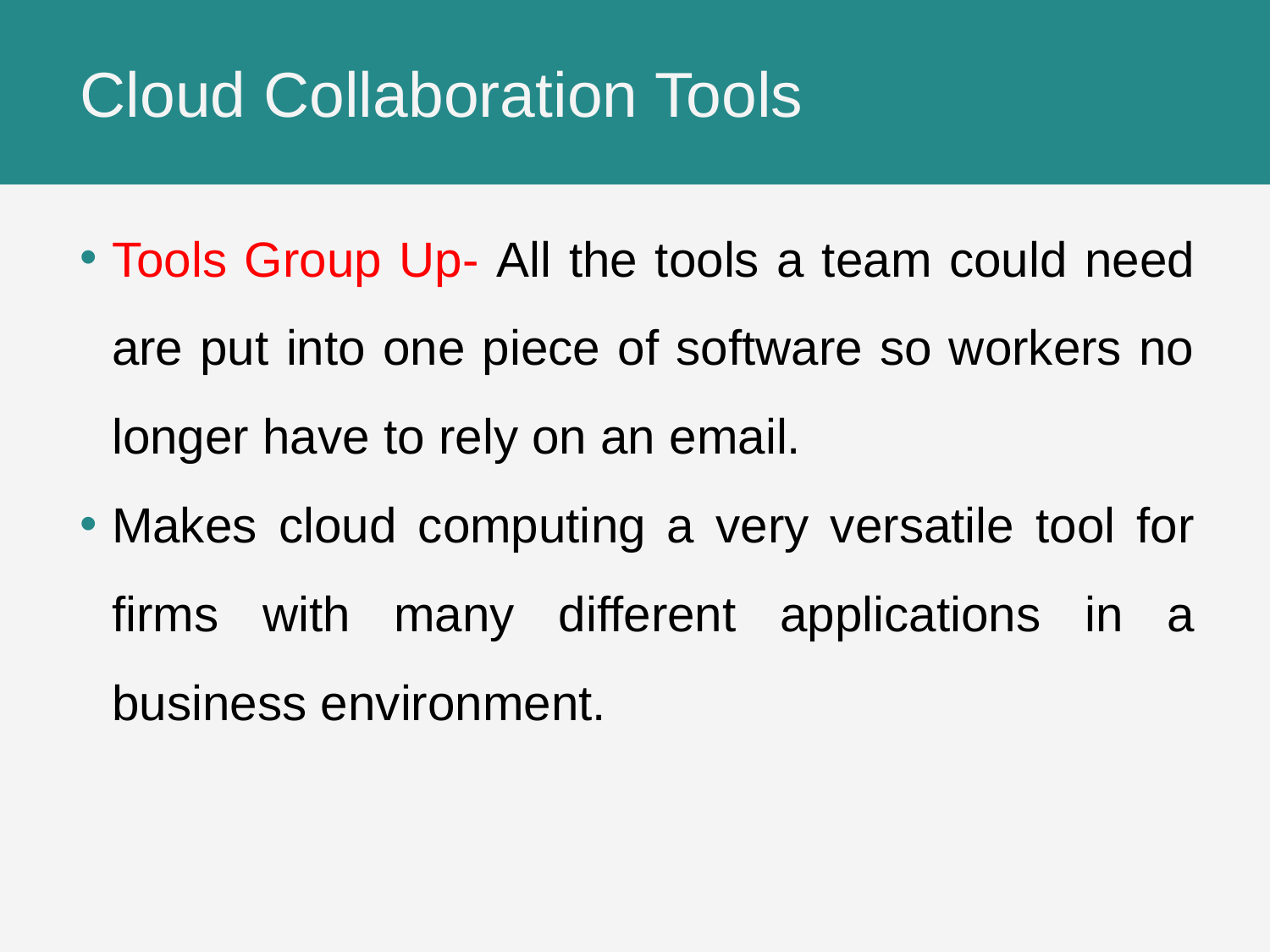

# Cloud Collaboration Tools
Tools Group Up- All the tools a team could need are put into one piece of software so workers no longer have to rely on an email.
Makes cloud computing a very versatile tool for firms with many different applications in a business environment.